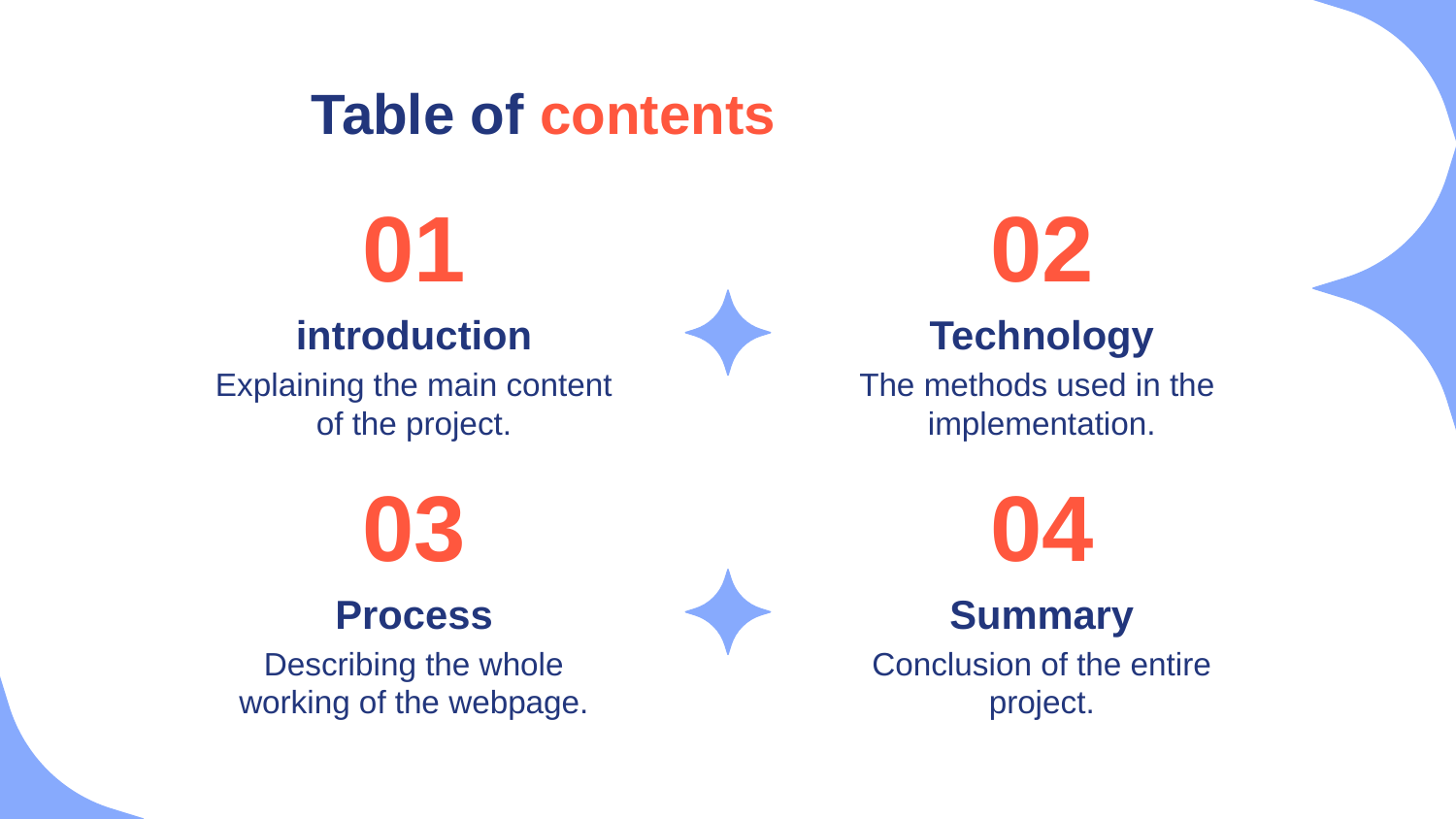

# Table of contents
01
02

introduction
Technology
Explaining the main content of the project.
The methods used in the  implementation.
03
04

Process
Summary
Describing the whole working of the webpage.
Conclusion of the entire project.